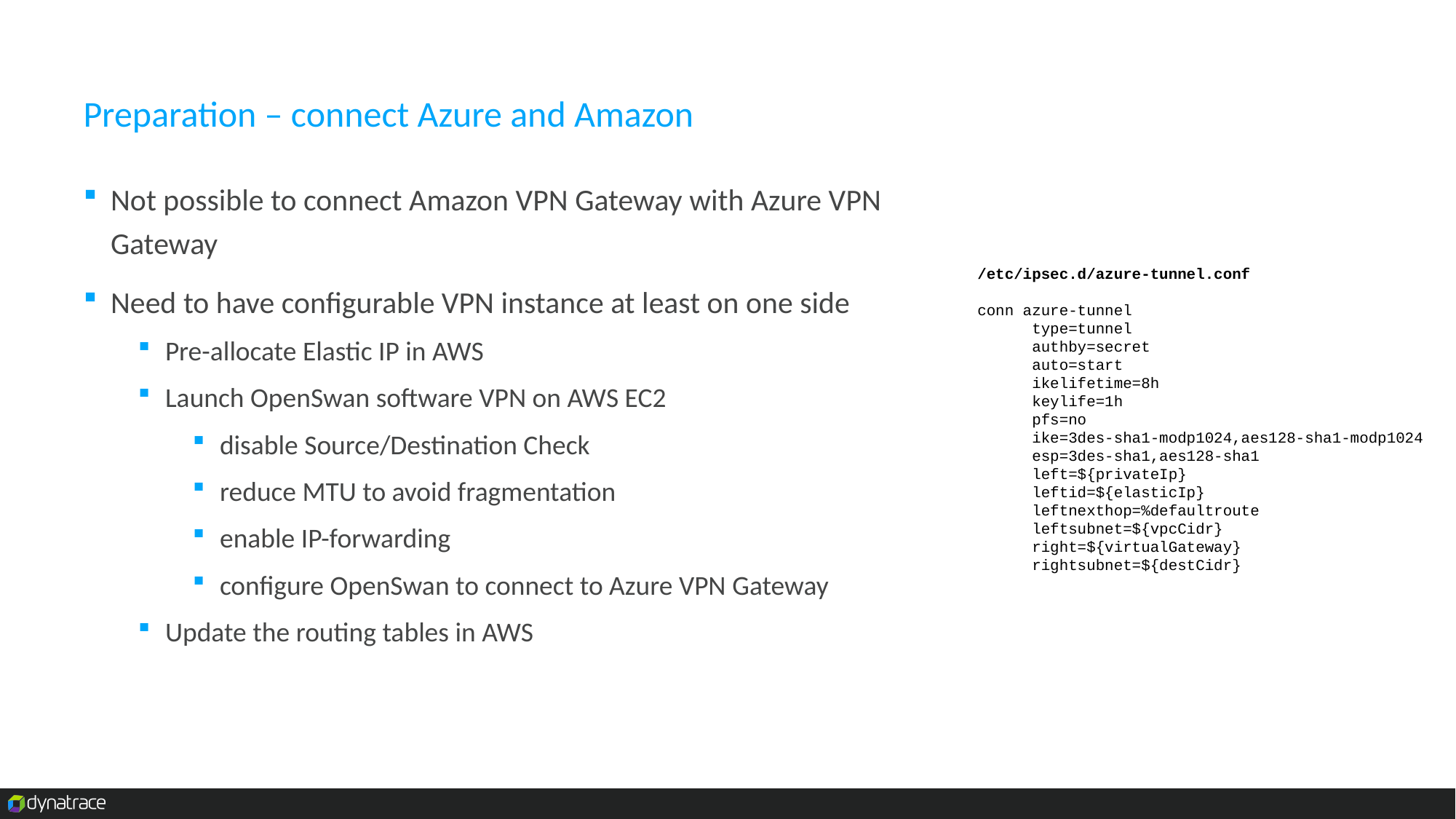

# Preparation – connect Azure and Amazon
Not possible to connect Amazon VPN Gateway with Azure VPN Gateway
Need to have configurable VPN instance at least on one side
Pre-allocate Elastic IP in AWS
Launch OpenSwan software VPN on AWS EC2
disable Source/Destination Check
reduce MTU to avoid fragmentation
enable IP-forwarding
configure OpenSwan to connect to Azure VPN Gateway
Update the routing tables in AWS

/etc/ipsec.d/azure-tunnel.conf

conn azure-tunnel
type=tunnel
authby=secret
auto=start
ikelifetime=8h
keylife=1h
pfs=no
ike=3des-sha1-modp1024,aes128-sha1-modp1024
esp=3des-sha1,aes128-sha1
left=${privateIp}
leftid=${elasticIp}
leftnexthop=%defaultroute
leftsubnet=${vpcCidr}
right=${virtualGateway}
rightsubnet=${destCidr}